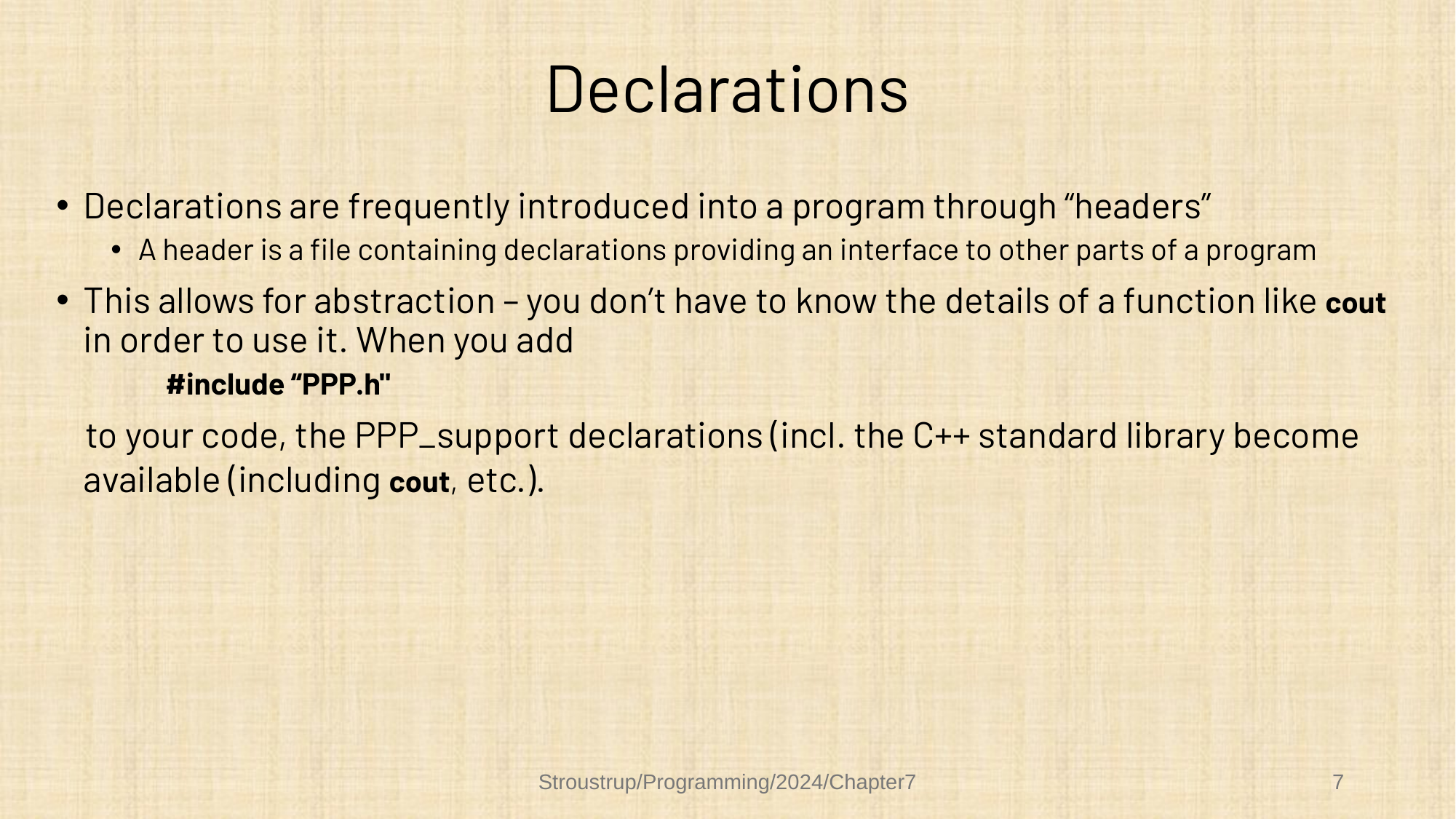

# Declarations
Declarations are frequently introduced into a program through “headers”
A header is a file containing declarations providing an interface to other parts of a program
This allows for abstraction – you don’t have to know the details of a function like cout in order to use it. When you add
#include “PPP.h"
    to your code, the PPP_support declarations (incl. the C++ standard library become available (including cout, etc.).
Stroustrup/Programming/2024/Chapter7
7